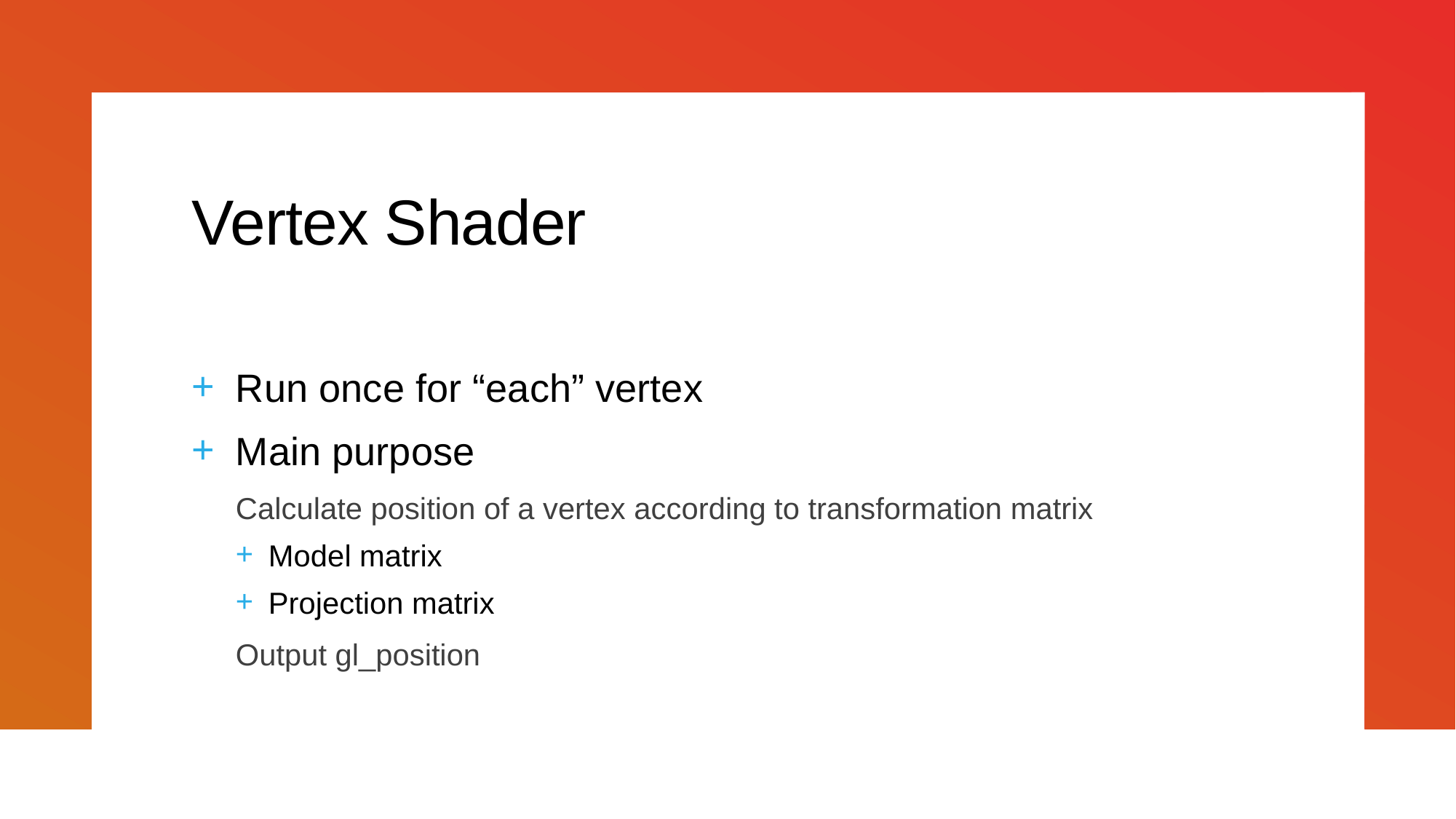

# Vertex Shader
Run once for “each” vertex
Main purpose
Calculate position of a vertex according to transformation matrix
Model matrix
Projection matrix
Output gl_position